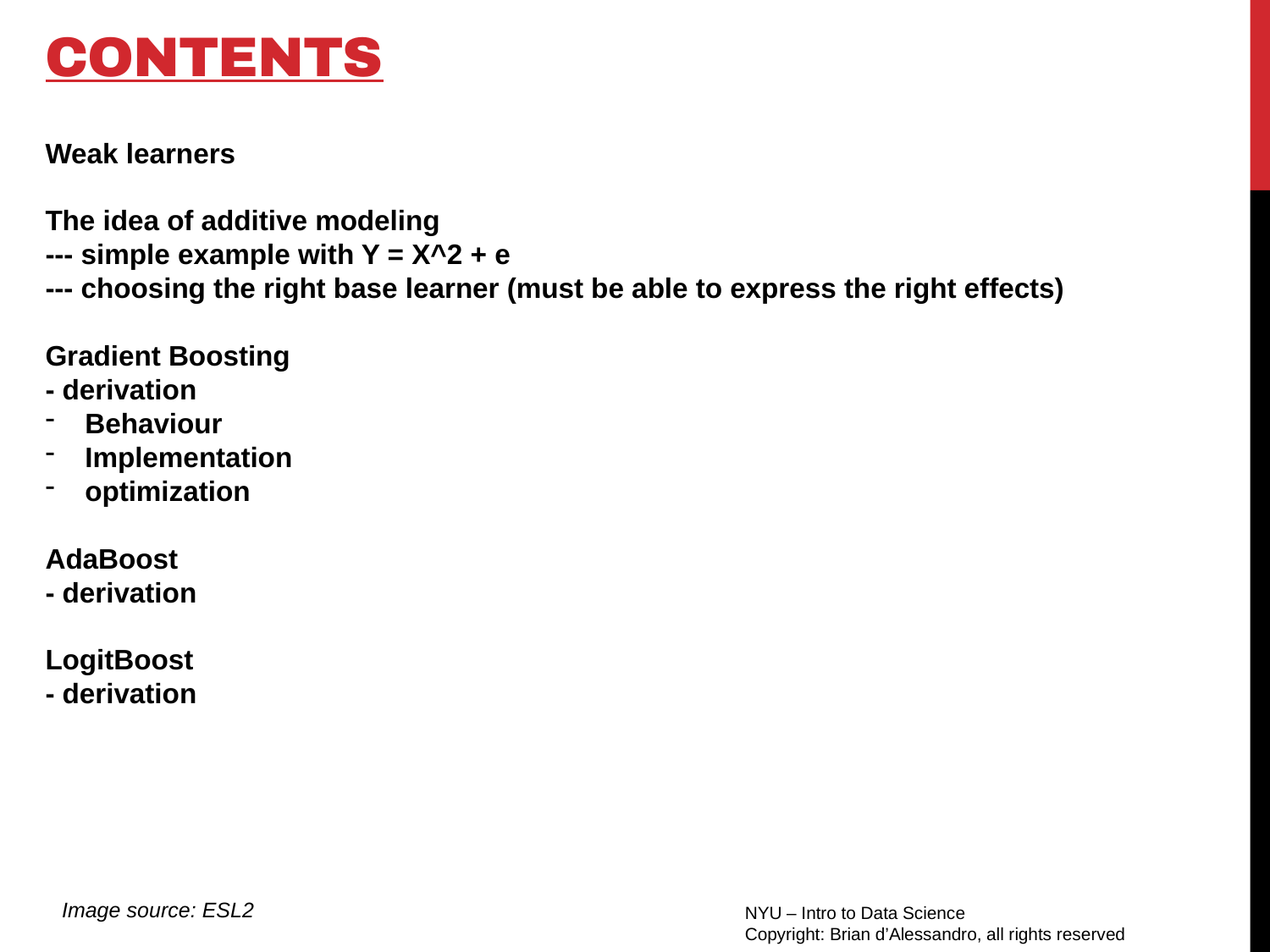

# contents
Weak learners

The idea of additive modeling
--- simple example with Y = X^2 + e
--- choosing the right base learner (must be able to express the right effects)

Gradient Boosting
- derivation
Behaviour
Implementation
optimization

AdaBoost
- derivation

LogitBoost
- derivation

Image source: ESL2